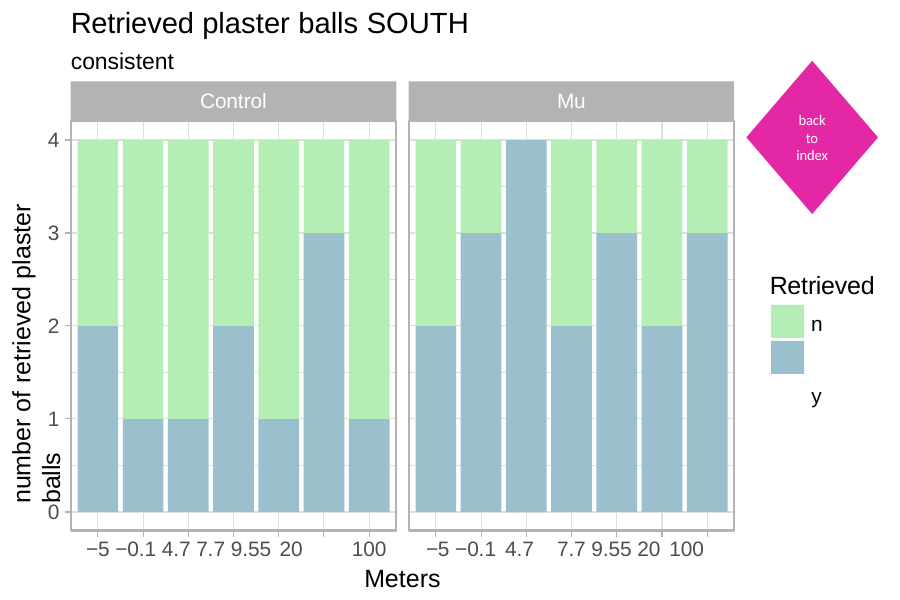

# Retrieved plaster balls SOUTH
consistent
back to index

Control
Mu

4

number of retrieved plaster balls

3

Retrieved
n  y

2

1

0

−5 −0.1 4.7 7.7 9.55 20
100	−5 −0.1 4.7
7.7 9.55 20 100
31
Meters